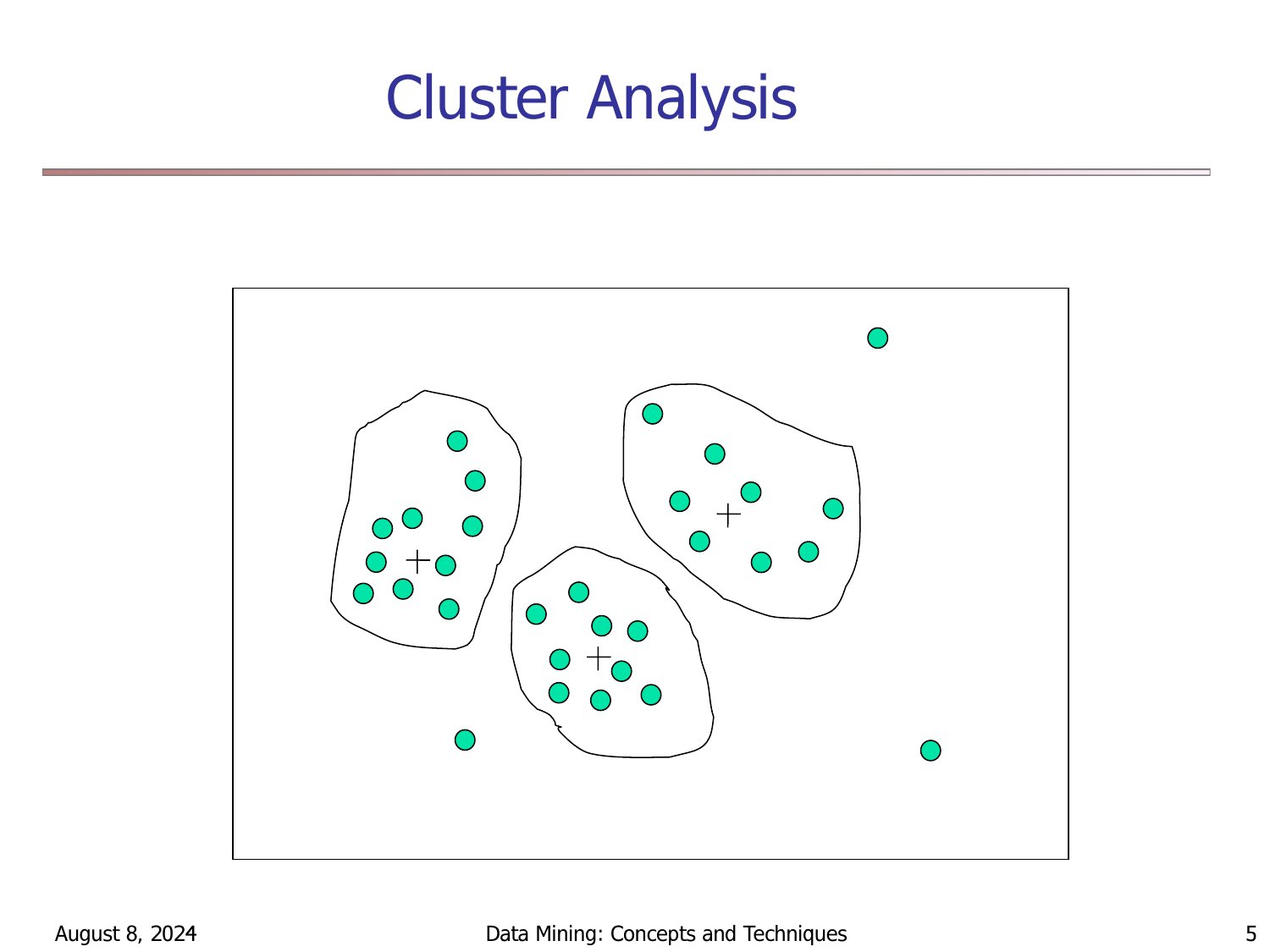

# Cluster Analysis

August 8, 2024
Data Mining: Concepts and Techniques
5